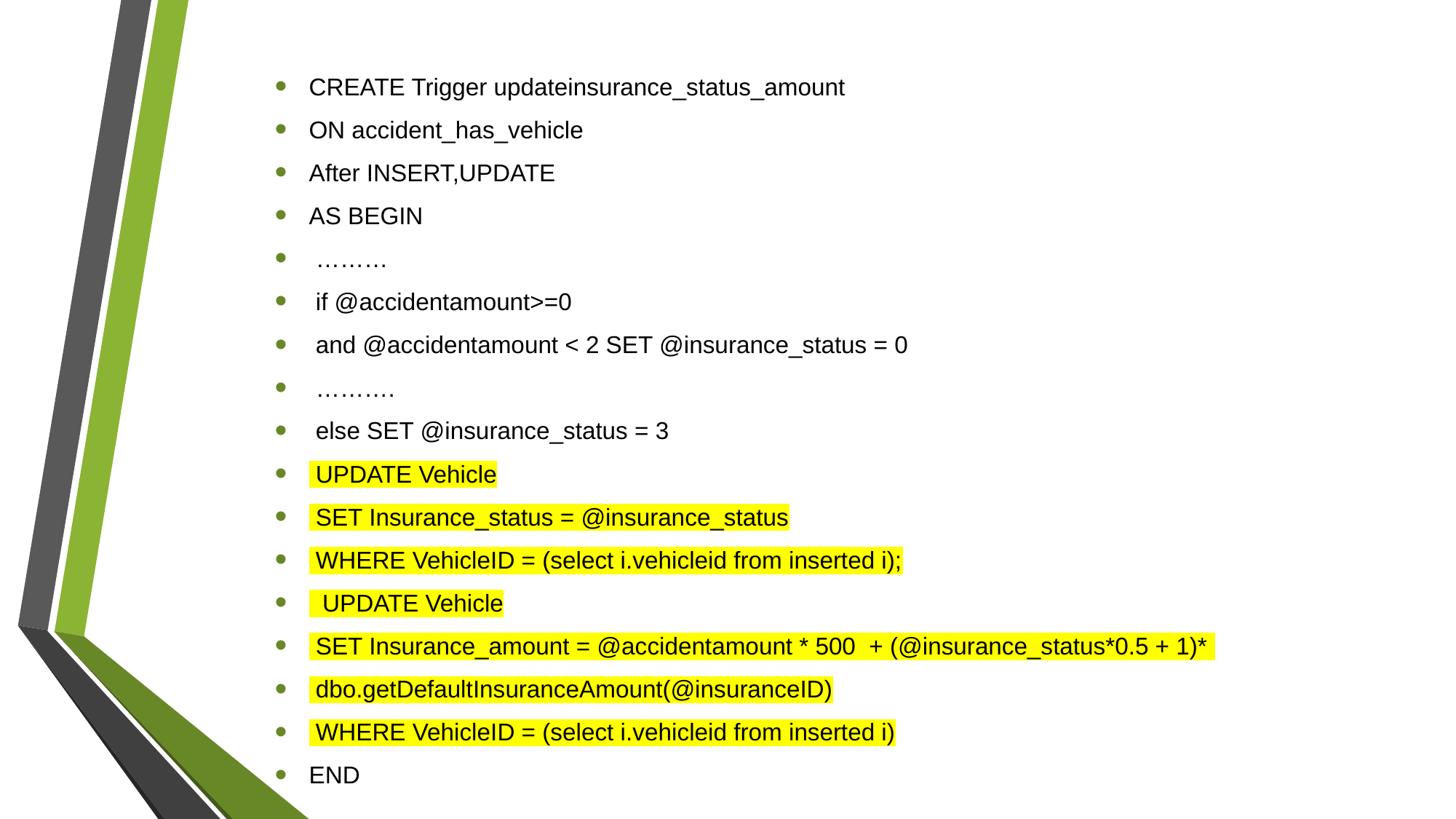

CREATE Trigger updateinsurance_status_amount
ON accident_has_vehicle
After INSERT,UPDATE
AS BEGIN
 ………
 if @accidentamount>=0
 and @accidentamount < 2 SET @insurance_status = 0
 ……….
 else SET @insurance_status = 3
 UPDATE Vehicle
 SET Insurance_status = @insurance_status
 WHERE VehicleID = (select i.vehicleid from inserted i);
  UPDATE Vehicle
 SET Insurance_amount = @accidentamount * 500  + (@insurance_status*0.5 + 1)*
 dbo.getDefaultInsuranceAmount(@insuranceID)
 WHERE VehicleID = (select i.vehicleid from inserted i)
END